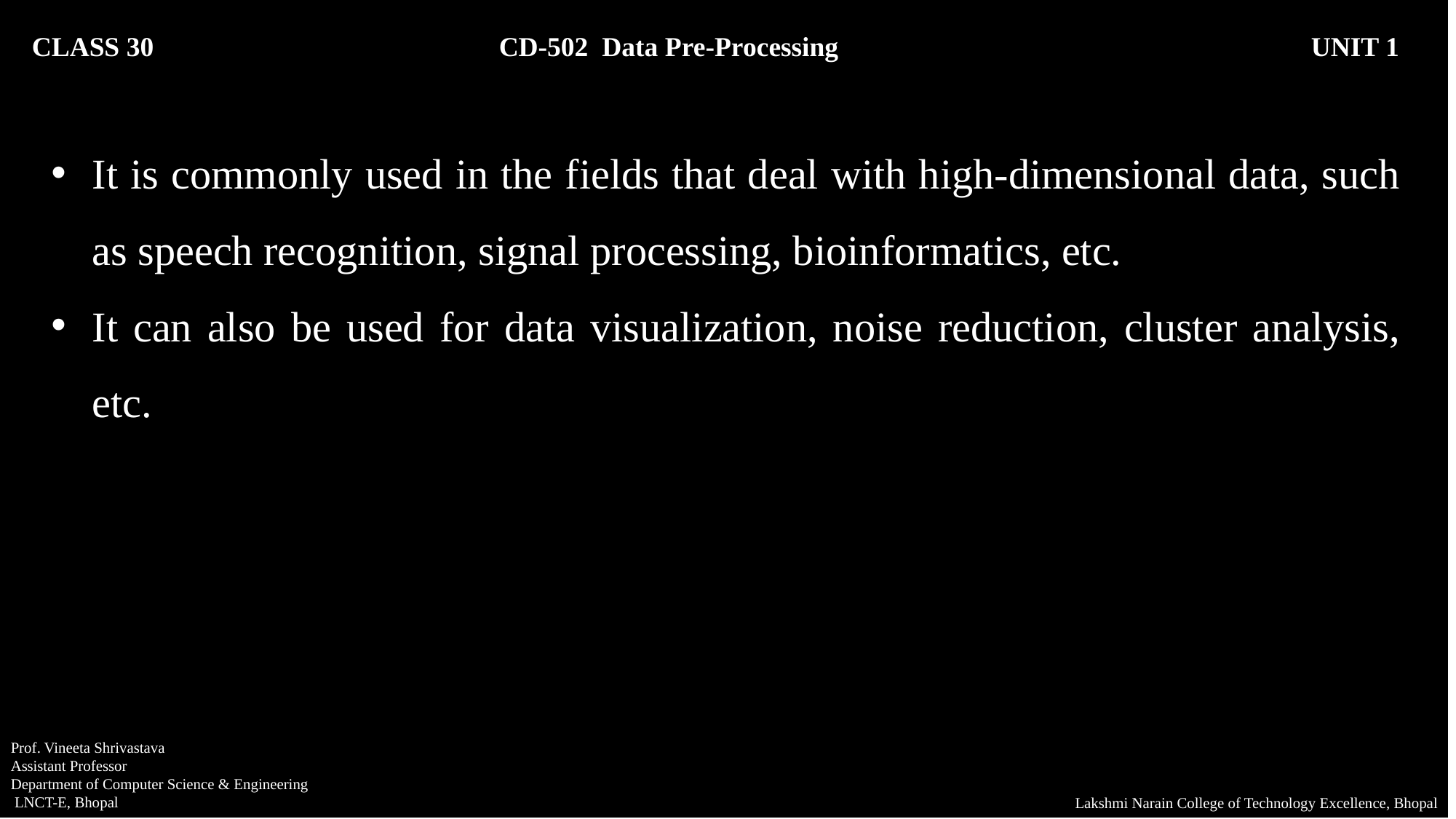

CLASS 30                                                  CD-502  Data Pre-Processing		                                           UNIT 1
It is commonly used in the fields that deal with high-dimensional data, such as speech recognition, signal processing, bioinformatics, etc.
It can also be used for data visualization, noise reduction, cluster analysis, etc.
Prof. Vineeta Shrivastava
Assistant Professor
Department of Computer Science & Engineering
 LNCT-E, Bhopal
Lakshmi Narain College of Technology Excellence, Bhopal